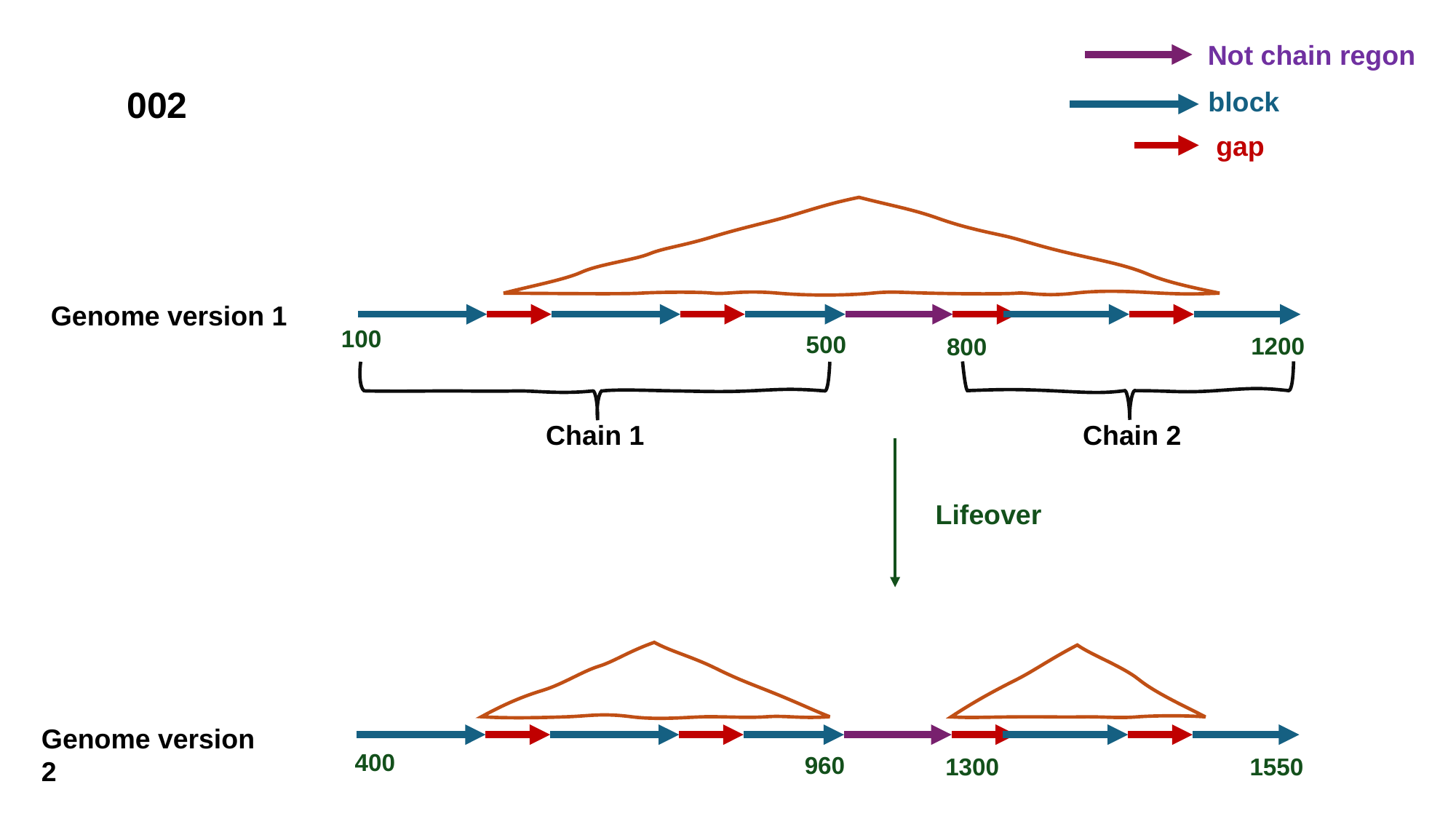

Not chain regon
block
gap
002

Genome version 1
100
500
1200
800
Chain 1
Chain 2
Lifeover

Genome version 2
400
960
1550
1300